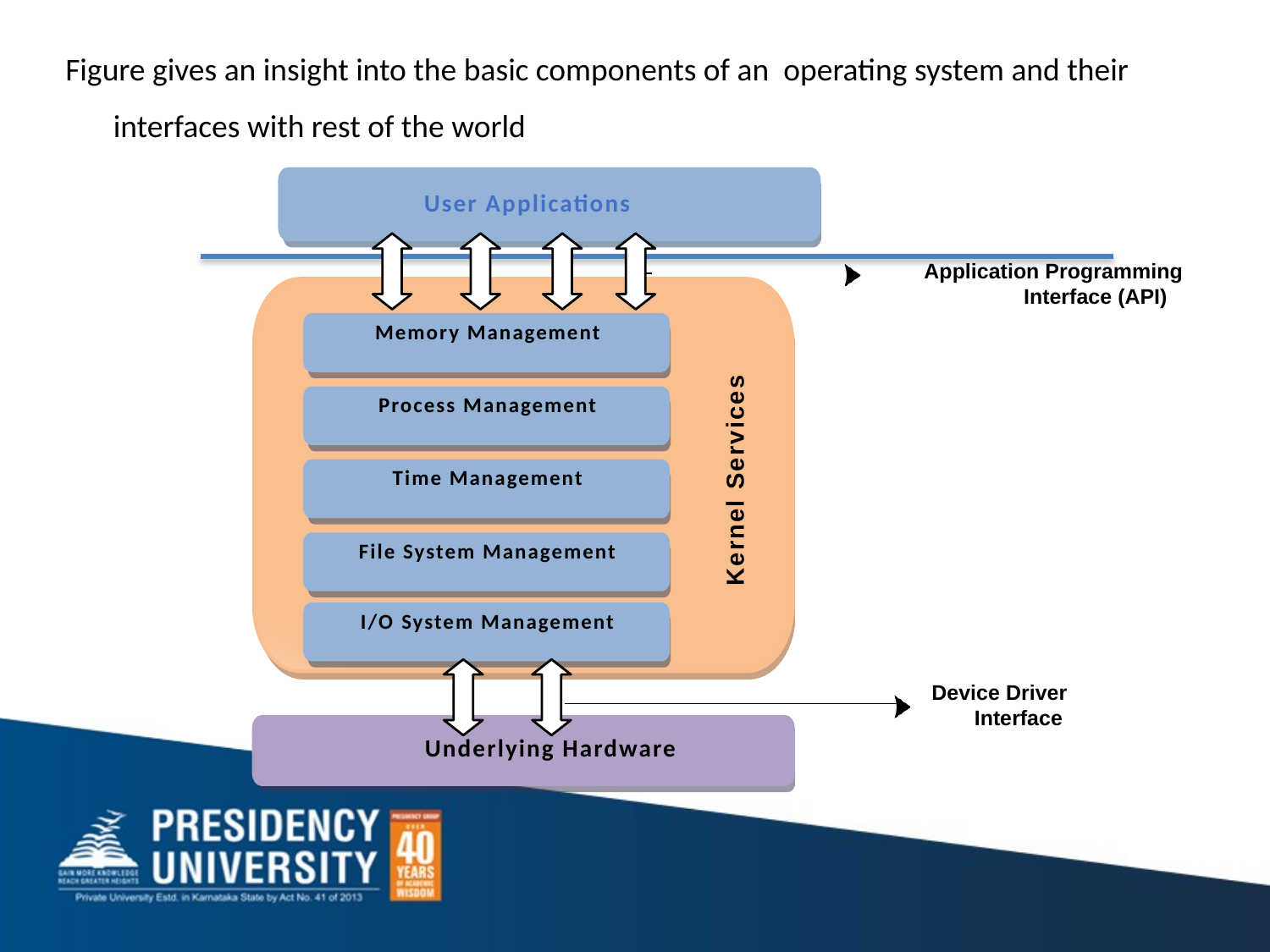

Figure gives an insight into the basic components of an  operating system and their interfaces with rest of the world

# User Applications

Application Programming  Interface (API)

Memory Management

Kernel Services

Process Management

Time Management

File System Management

I/O System Management

Device Driver  Interface

Underlying Hardware